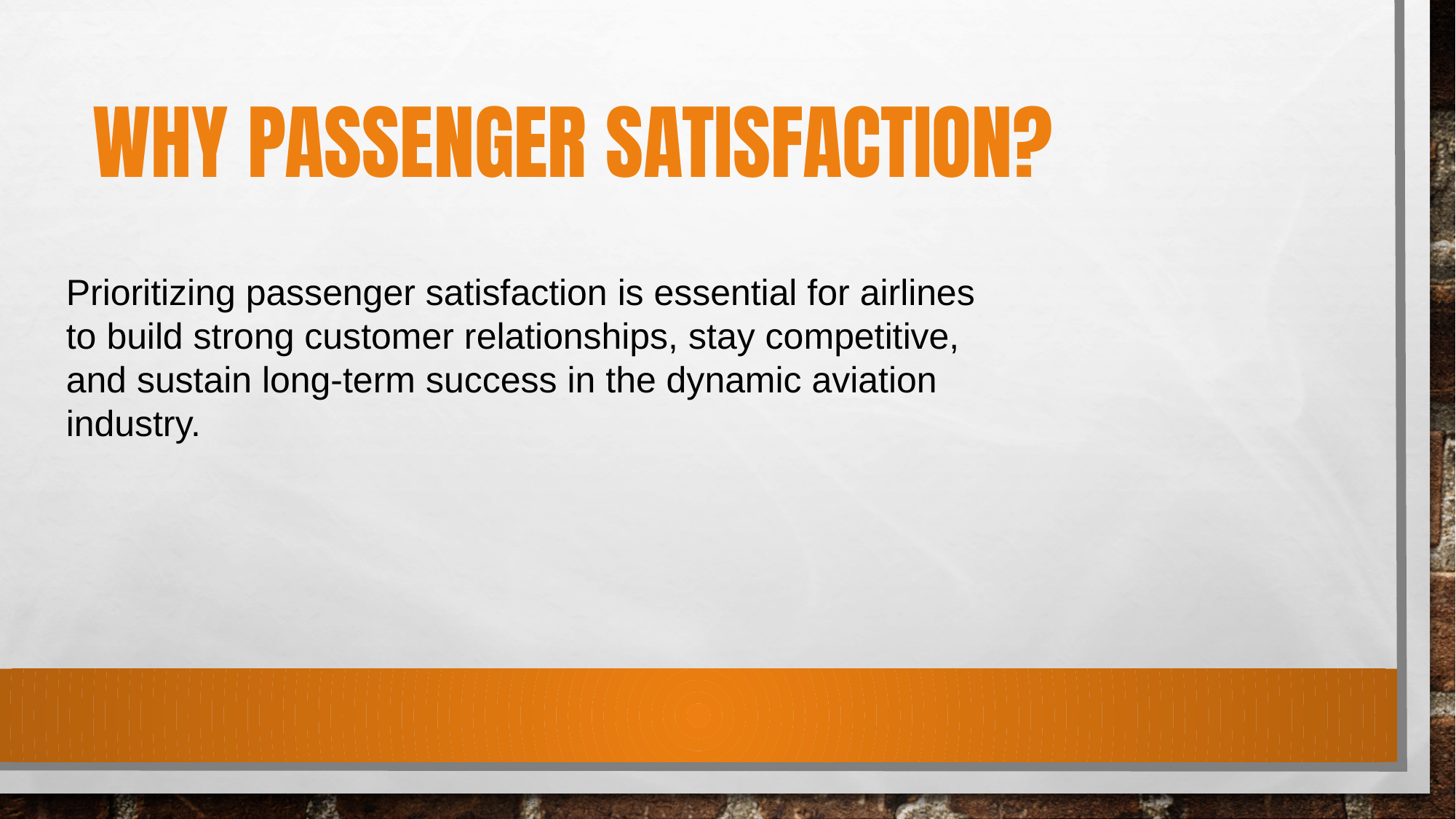

# Why passenger satisfaction?
Prioritizing passenger satisfaction is essential for airlines to build strong customer relationships, stay competitive, and sustain long-term success in the dynamic aviation industry.